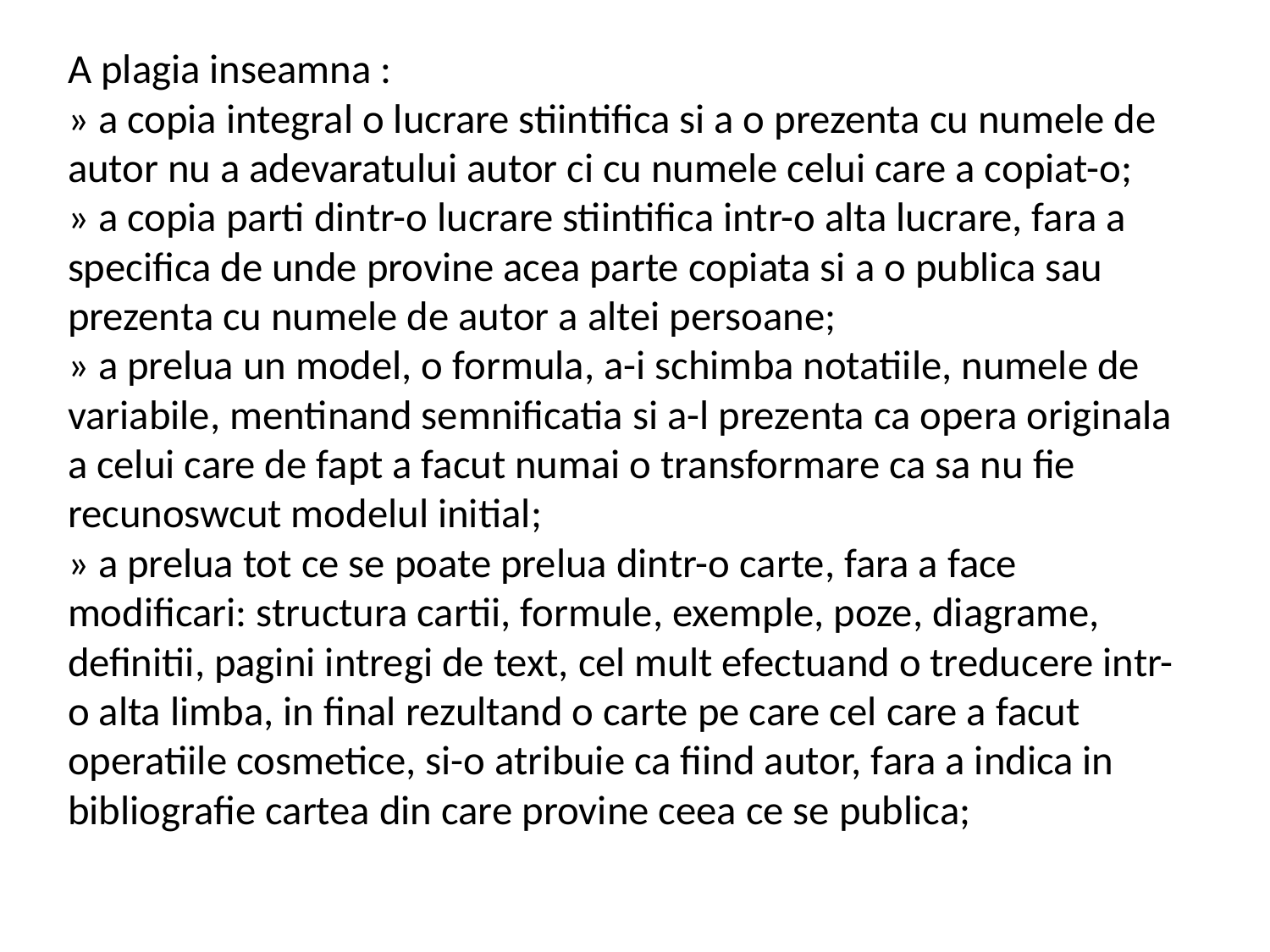

A plagia inseamna : 
» a copia integral o lucrare stiintifica si a o prezenta cu numele de autor nu a adevaratului autor ci cu numele celui care a copiat-o; 
» a copia parti dintr-o lucrare stiintifica intr-o alta lucrare, fara a specifica de unde provine acea parte copiata si a o publica sau prezenta cu numele de autor a altei persoane; 
» a prelua un model, o formula, a-i schimba notatiile, numele de variabile, mentinand semnificatia si a-l prezenta ca opera originala a celui care de fapt a facut numai o transformare ca sa nu fie recunoswcut modelul initial; 
» a prelua tot ce se poate prelua dintr-o carte, fara a face modificari: structura cartii, formule, exemple, poze, diagrame, definitii, pagini intregi de text, cel mult efectuand o treducere intr-o alta limba, in final rezultand o carte pe care cel care a facut operatiile cosmetice, si-o atribuie ca fiind autor, fara a indica in bibliografie cartea din care provine ceea ce se publica;